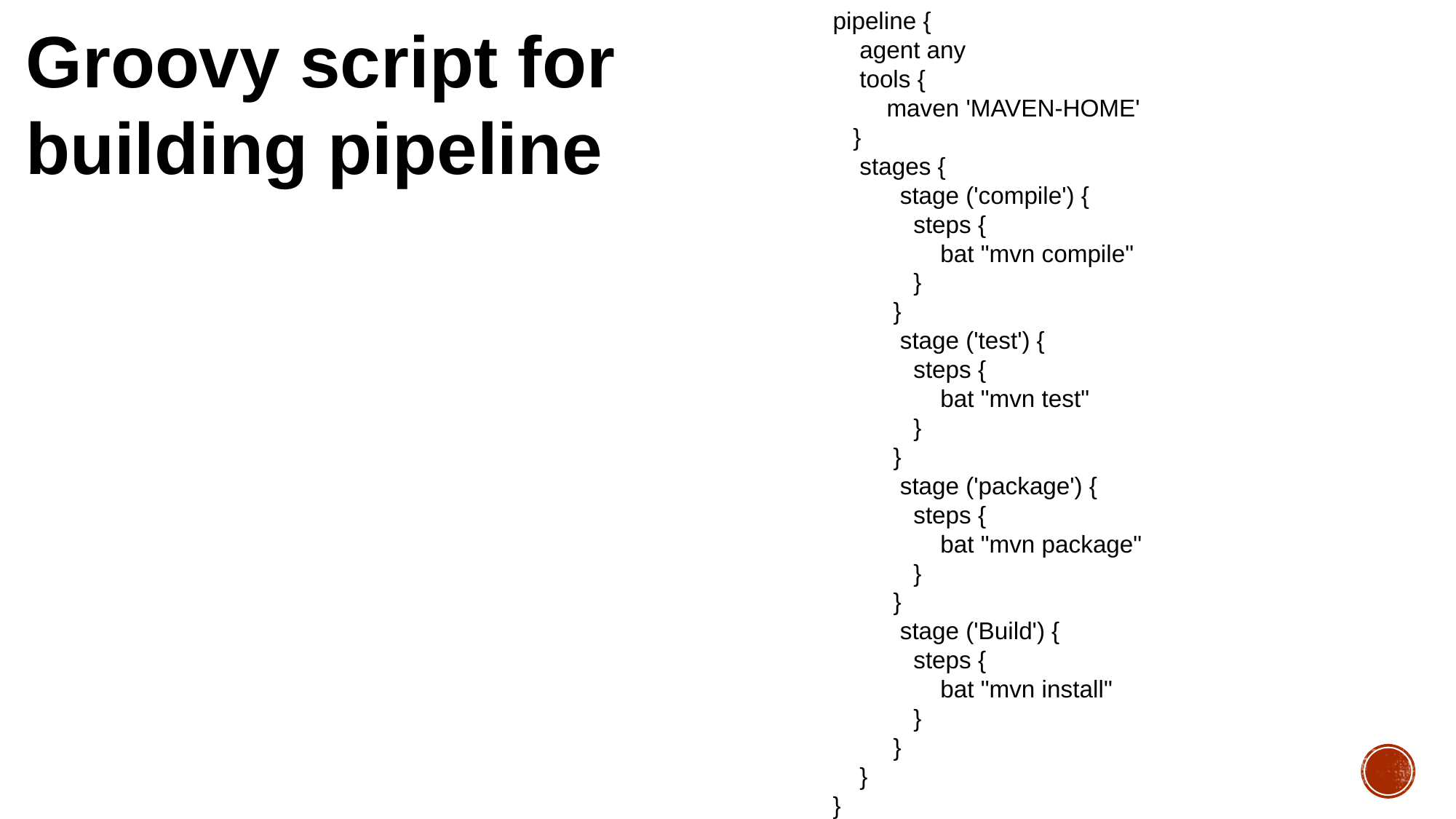

pipeline {
    agent any
    tools {
        maven 'MAVEN-HOME'
   }
    stages {
          stage ('compile') {
            steps {
                bat "mvn compile"
            }
         }
          stage ('test') {
            steps {
                bat "mvn test"
            }
         }
          stage ('package') {
            steps {
                bat "mvn package"
            }
         }
          stage ('Build') {
            steps {
                bat "mvn install"
            }
         }
    }
}
Groovy script for building pipeline